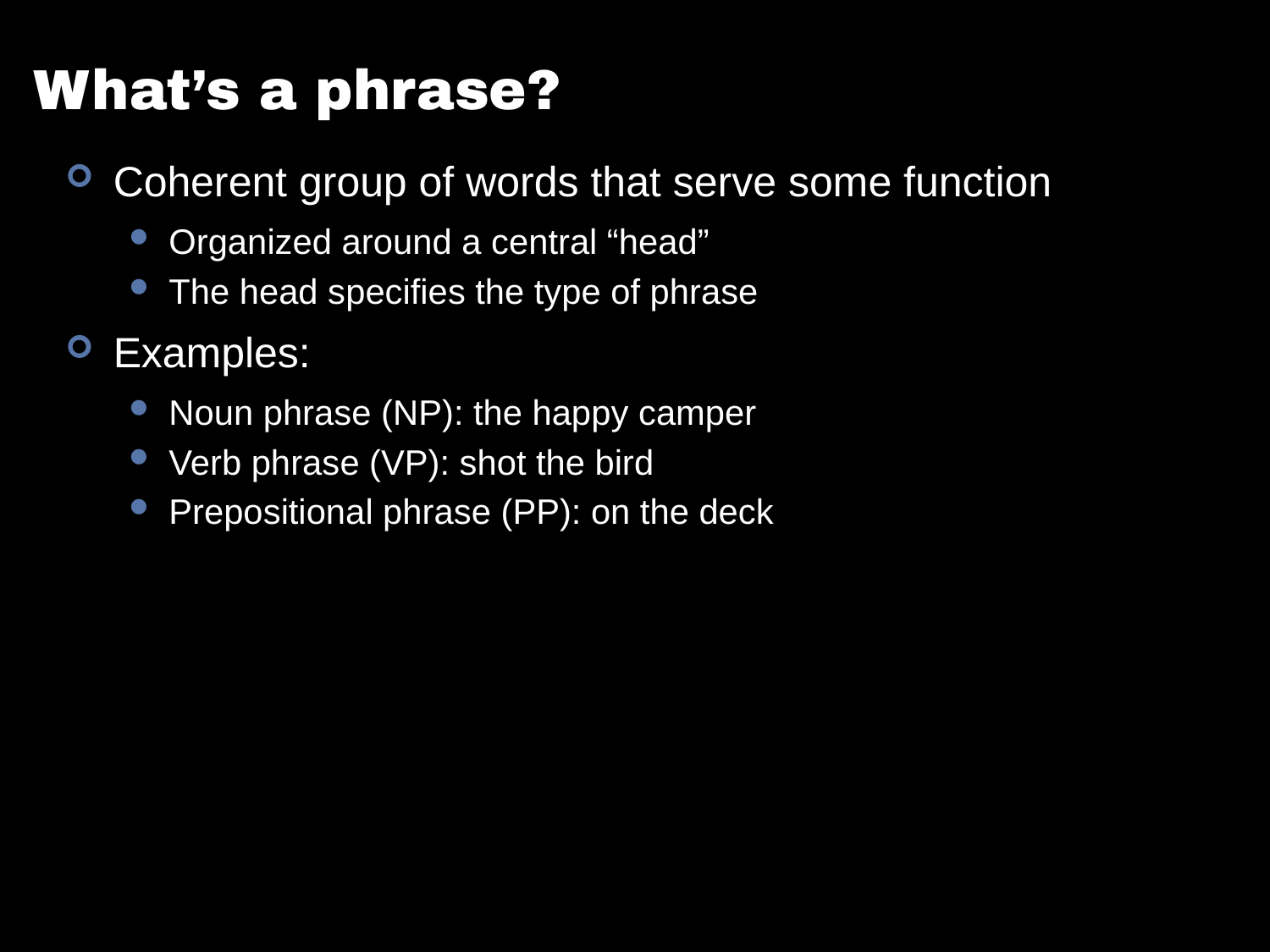

# What’s a phrase?
Coherent group of words that serve some function
Organized around a central “head”
The head specifies the type of phrase
Examples:
Noun phrase (NP): the happy camper
Verb phrase (VP): shot the bird
Prepositional phrase (PP): on the deck